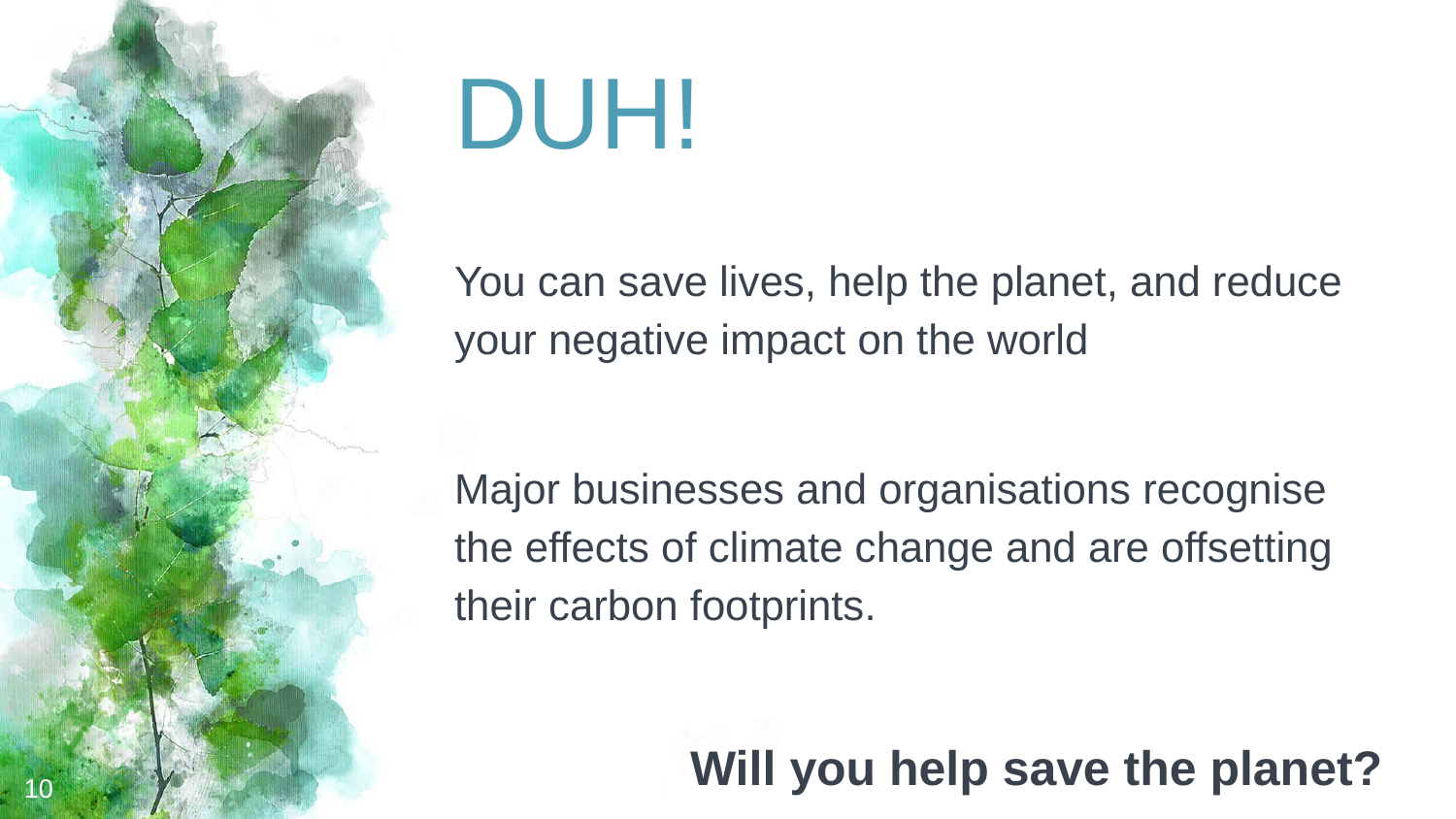

# DUH!
You can save lives, help the planet, and reduce your negative impact on the world

Major businesses and organisations recognise the effects of climate change and are offsetting their carbon footprints.

Will you help save the planet?
10